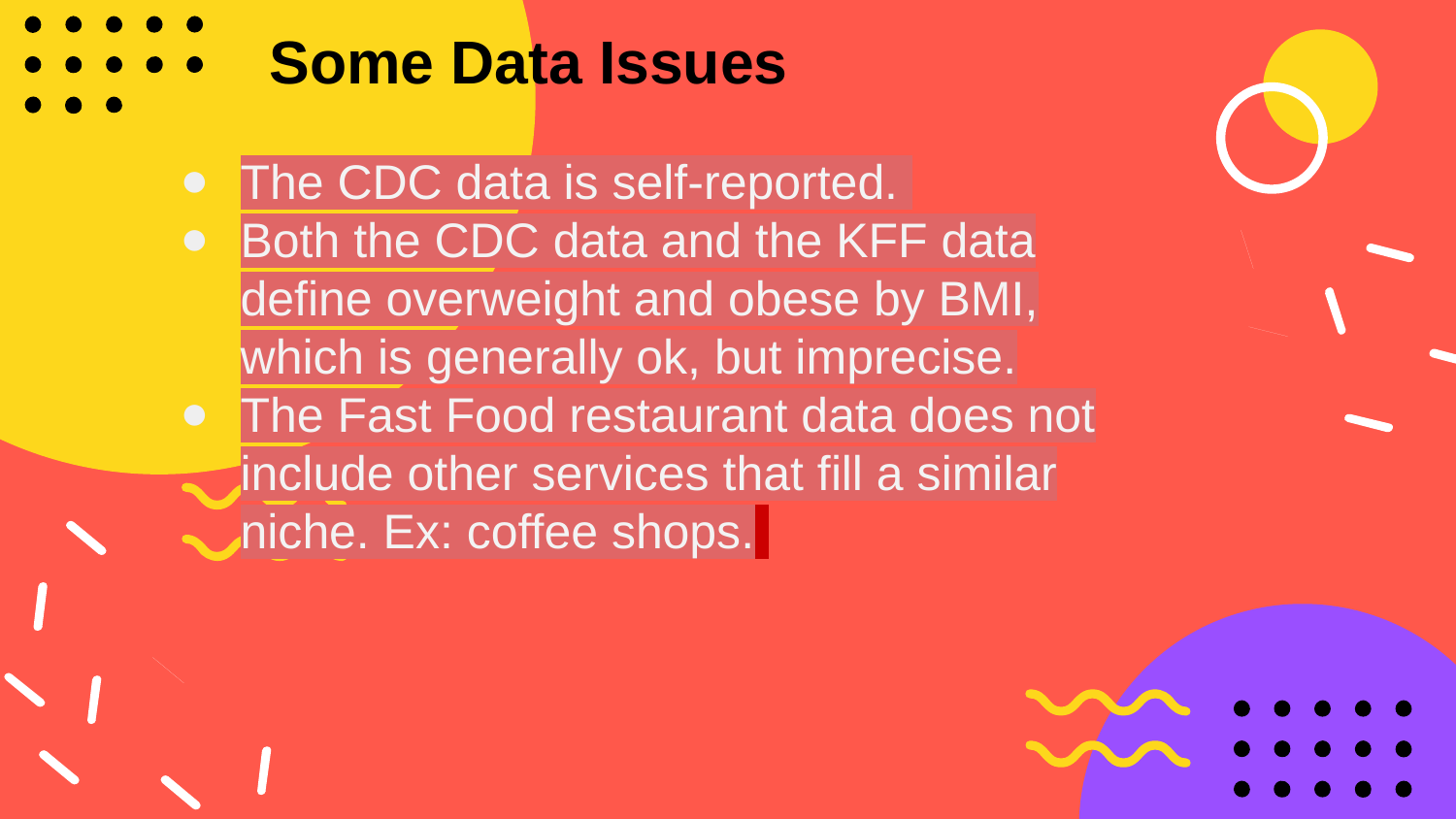

# Some Data Issues
The CDC data is self-reported.
Both the CDC data and the KFF data define overweight and obese by BMI, which is generally ok, but imprecise.
The Fast Food restaurant data does not include other services that fill a similar niche. Ex: coffee shops.